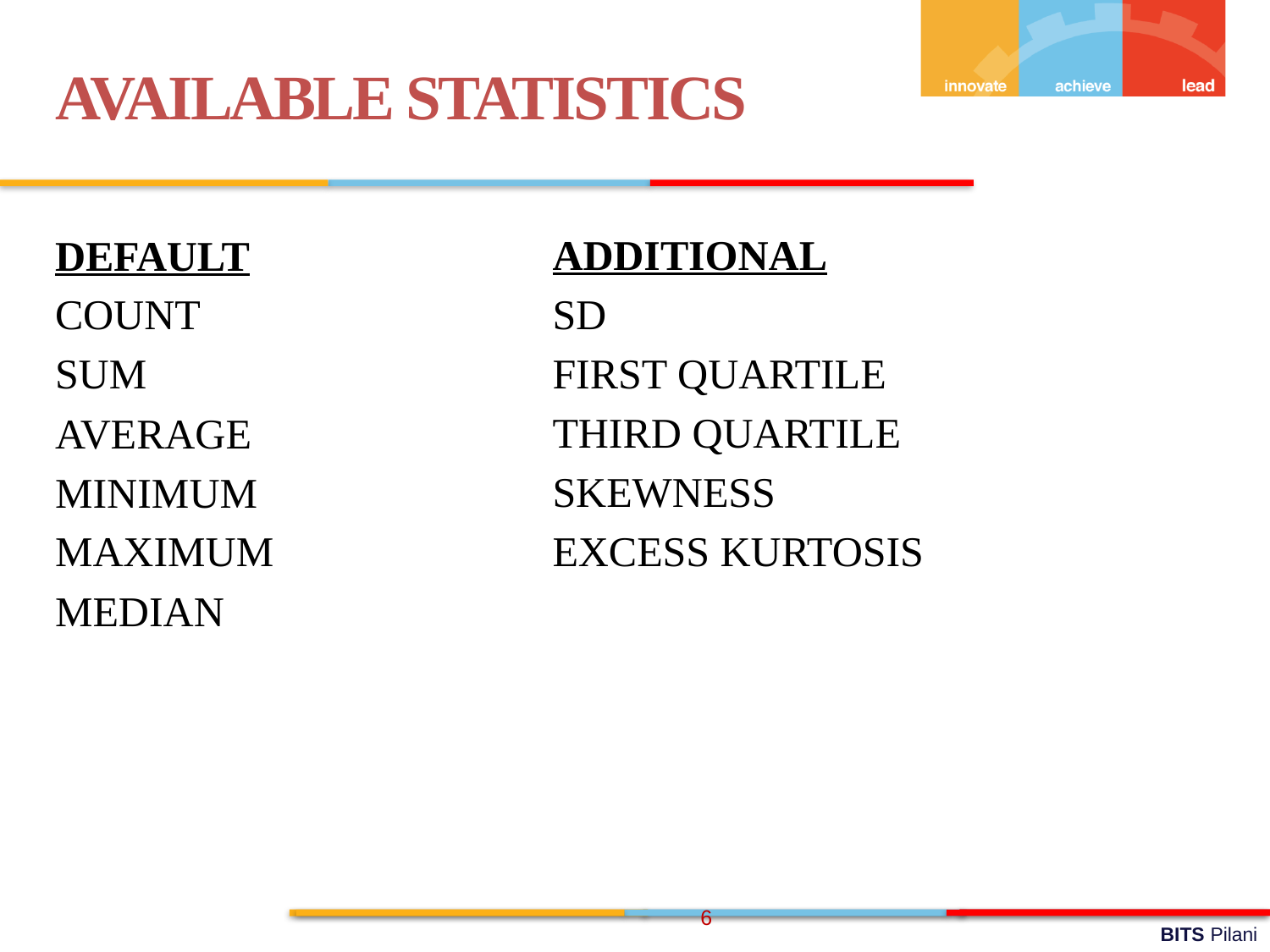

AVAILABLE STATISTICS
ADDITIONAL
SD
FIRST QUARTILE
THIRD QUARTILE
SKEWNESS
EXCESS KURTOSIS

DEFAULT
COUNT
SUM
AVERAGE
MINIMUM
MAXIMUM
MEDIAN

6